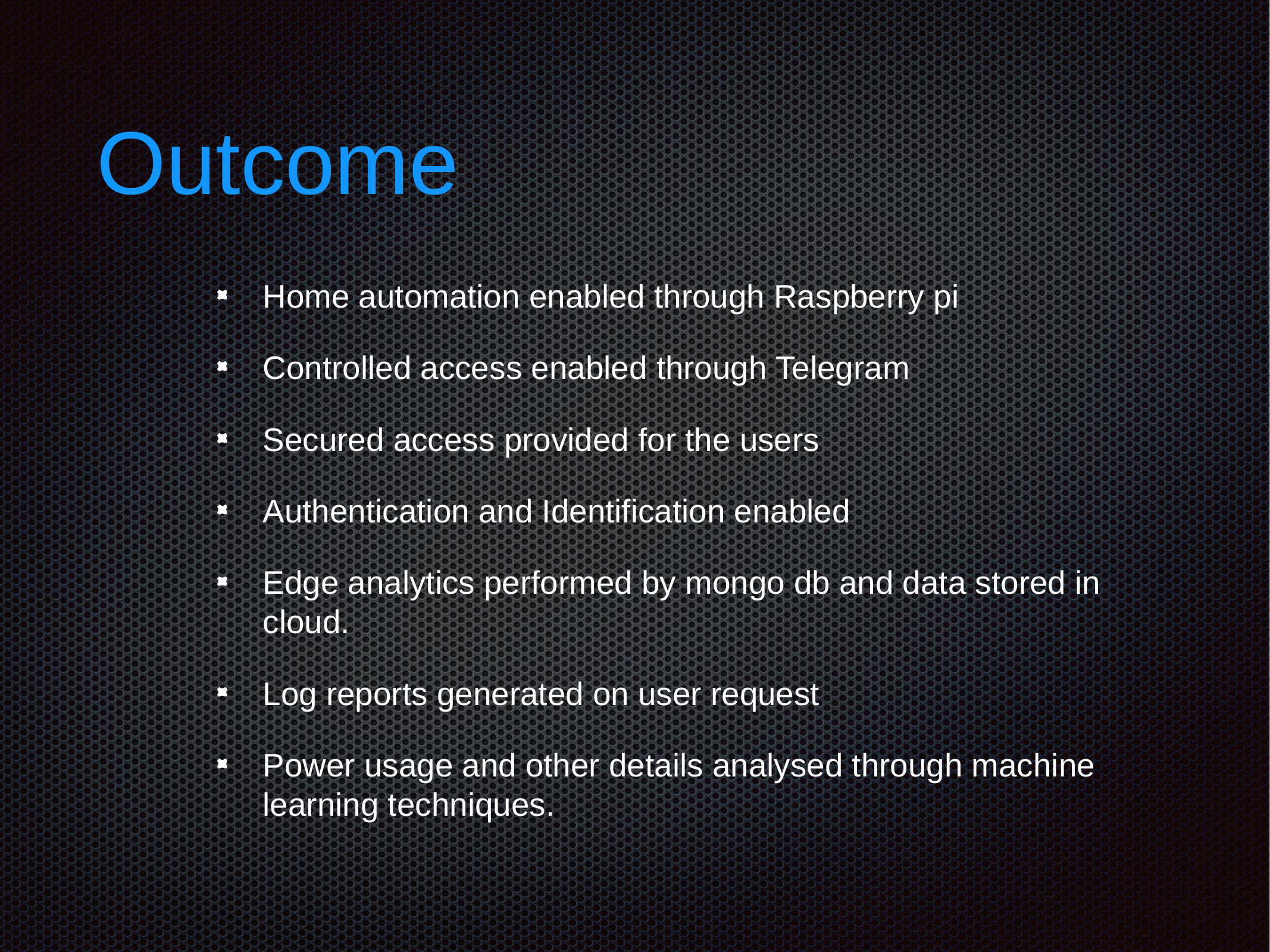

Outcome
Home automation enabled through Raspberry pi
Controlled access enabled through Telegram
Secured access provided for the users
Authentication and Identification enabled
Edge analytics performed by mongo db and data stored in cloud.
Log reports generated on user request
Power usage and other details analysed through machine learning techniques.